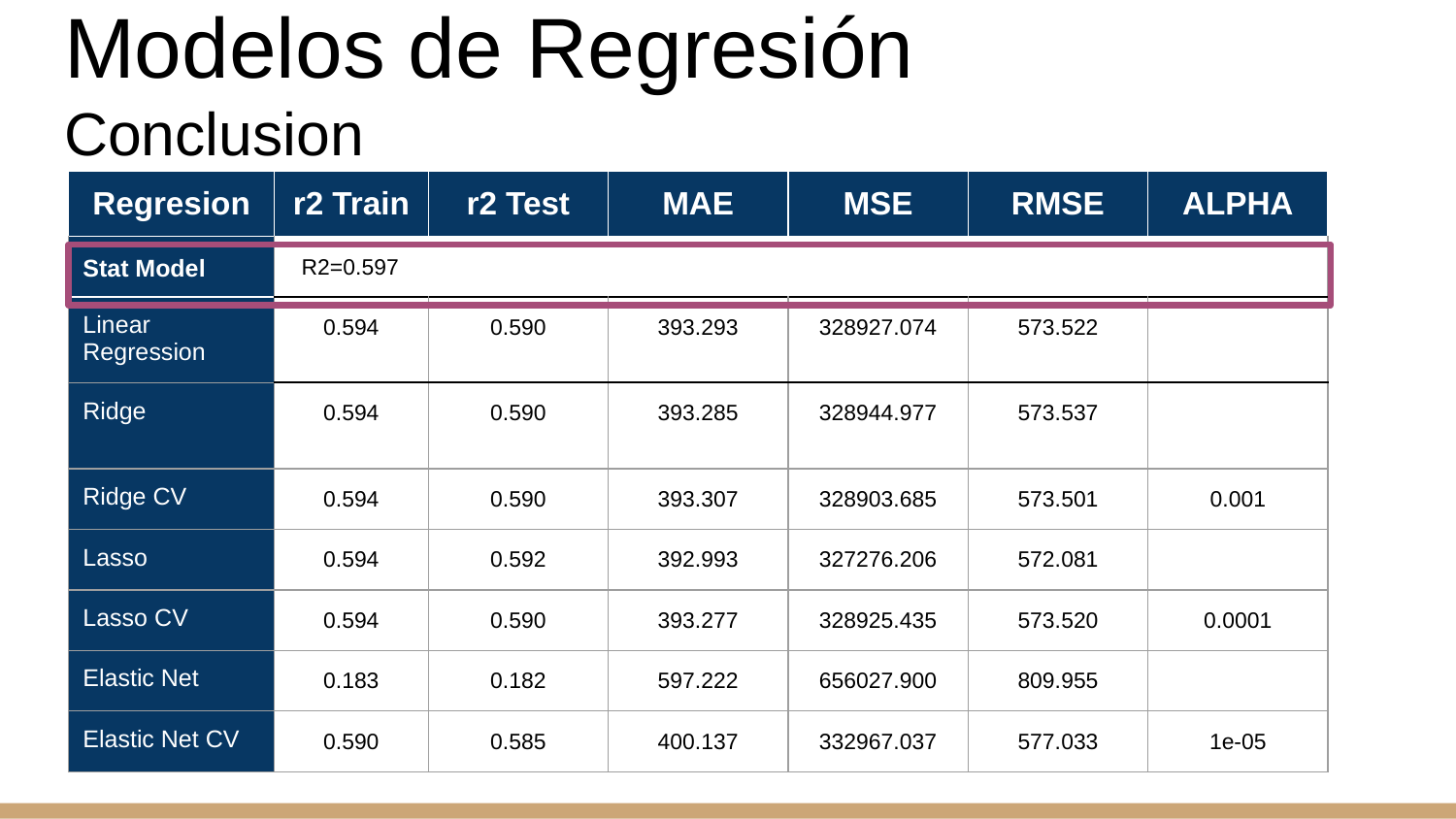

# Modelos de Regresión
Conclusion
| Regresion | r2 Train | r2 Test | MAE | MSE | RMSE | ALPHA |
| --- | --- | --- | --- | --- | --- | --- |
| Stat Model | R2=0.597 |  |  |  |  |  |
| Linear Regression | 0.594 | 0.590 | 393.293 | 328927.074 | 573.522 |  |
| Ridge | 0.594 | 0.590 | 393.285 | 328944.977 | 573.537 |  |
| Ridge CV | 0.594 | 0.590 | 393.307 | 328903.685 | 573.501 | 0.001 |
| Lasso | 0.594 | 0.592 | 392.993 | 327276.206 | 572.081 |  |
| Lasso CV | 0.594 | 0.590 | 393.277 | 328925.435 | 573.520 | 0.0001 |
| Elastic Net | 0.183 | 0.182 | 597.222 | 656027.900 | 809.955 |  |
| Elastic Net CV | 0.590 | 0.585 | 400.137 | 332967.037 | 577.033 | 1e-05 |